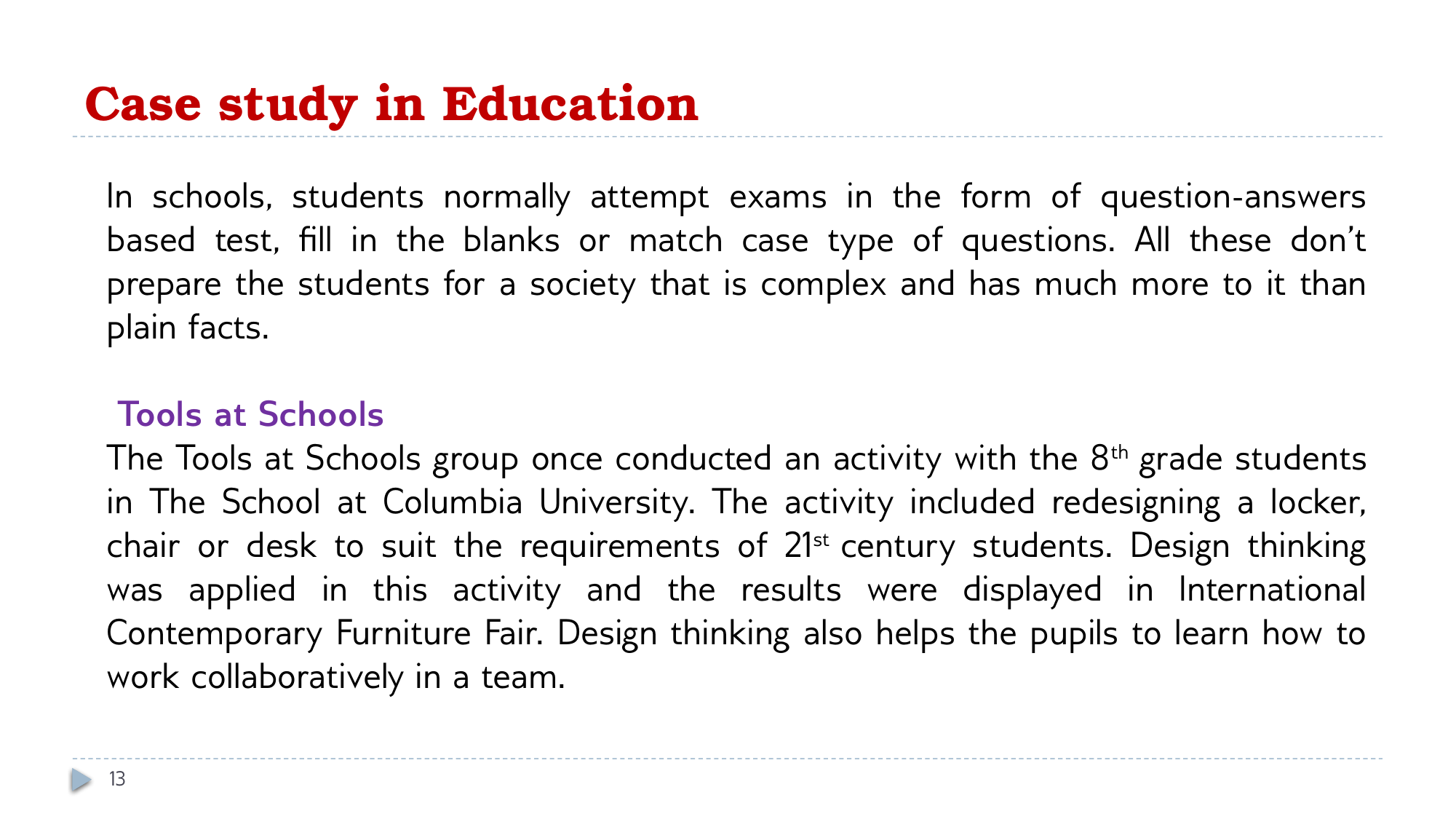

# Case study in Education
In schools, students normally attempt exams in the form of question-answers based test, fill in the blanks or match case type of questions. All these don’t prepare the students for a society that is complex and has much more to it than plain facts.
 Tools at Schools
The Tools at Schools group once conducted an activity with the 8th grade students in The School at Columbia University. The activity included redesigning a locker, chair or desk to suit the requirements of 21st century students. Design thinking was applied in this activity and the results were displayed in International Contemporary Furniture Fair. Design thinking also helps the pupils to learn how to work collaboratively in a team.

13